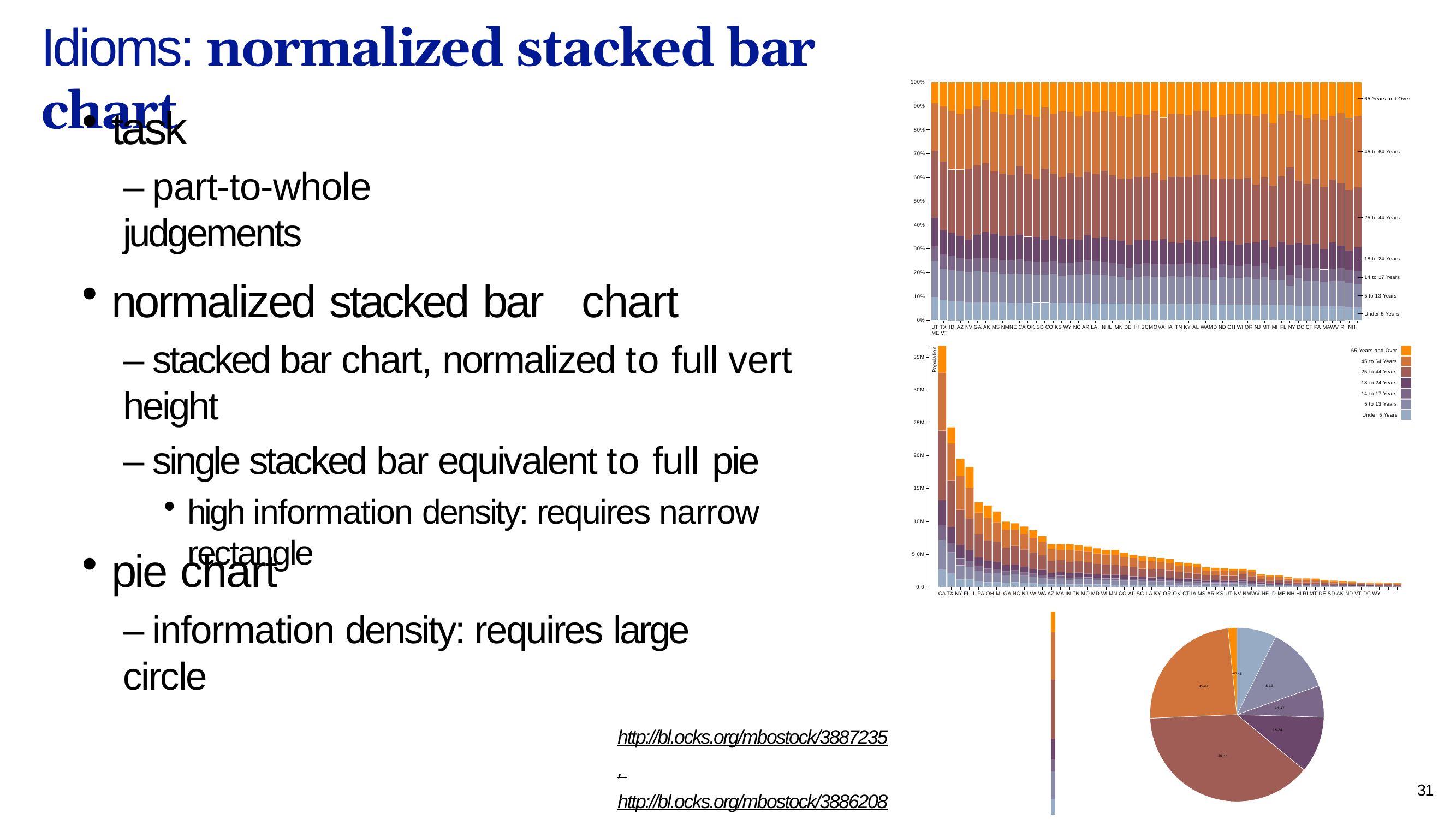

# Idioms: normalized stacked bar chart
100%

task
– part-to-whole judgements
65 Years and Over

90%

80%

45 to 64 Years
70%

60%

50%

25 to 44 Years

40%

30%

18 to 24 Years

normalized stacked bar	chart
– stacked bar chart, normalized to full vert height
– single stacked bar equivalent to full pie
high information density: requires narrow rectangle

20%

14 to 17 Years

5 to 13 Years
10%

Under 5 Years

0%

UT TX ID AZ NV GA AK MS NMNE CA OK SD CO KS WY NC AR LA IN IL MN DE HI SCMOVA IA TN KY AL WAMD ND OH WI OR NJ MT MI FL NY DC CT PA MAWV RI NH ME VT
Population

65 Years and Over
35M

45 to 64 Years

25 to 44 Years

18 to 24 Years
30M

14 to 17 Years

5 to 13 Years

Under 5 Years
25M

20M

15M

10M

pie chart
– information density: requires large circle

5.0M

0.0

CA TX NY FL IL PA OH MI GA NC NJ VA WA AZ MA IN TN MO MD WI MN CO AL SC LA KY OR OK CT IA MS AR KS UT NV NMWV NE ID ME NH HI RI MT DE SD AK ND VT DC WY

≥65 <5

5-13
45-64

14-17
http://bl.ocks.org/mbostock/3887235,  http://bl.ocks.org/mbostock/3886208,  http://bl.ocks.org/mbostock/3886394.

18-24

25-44

31